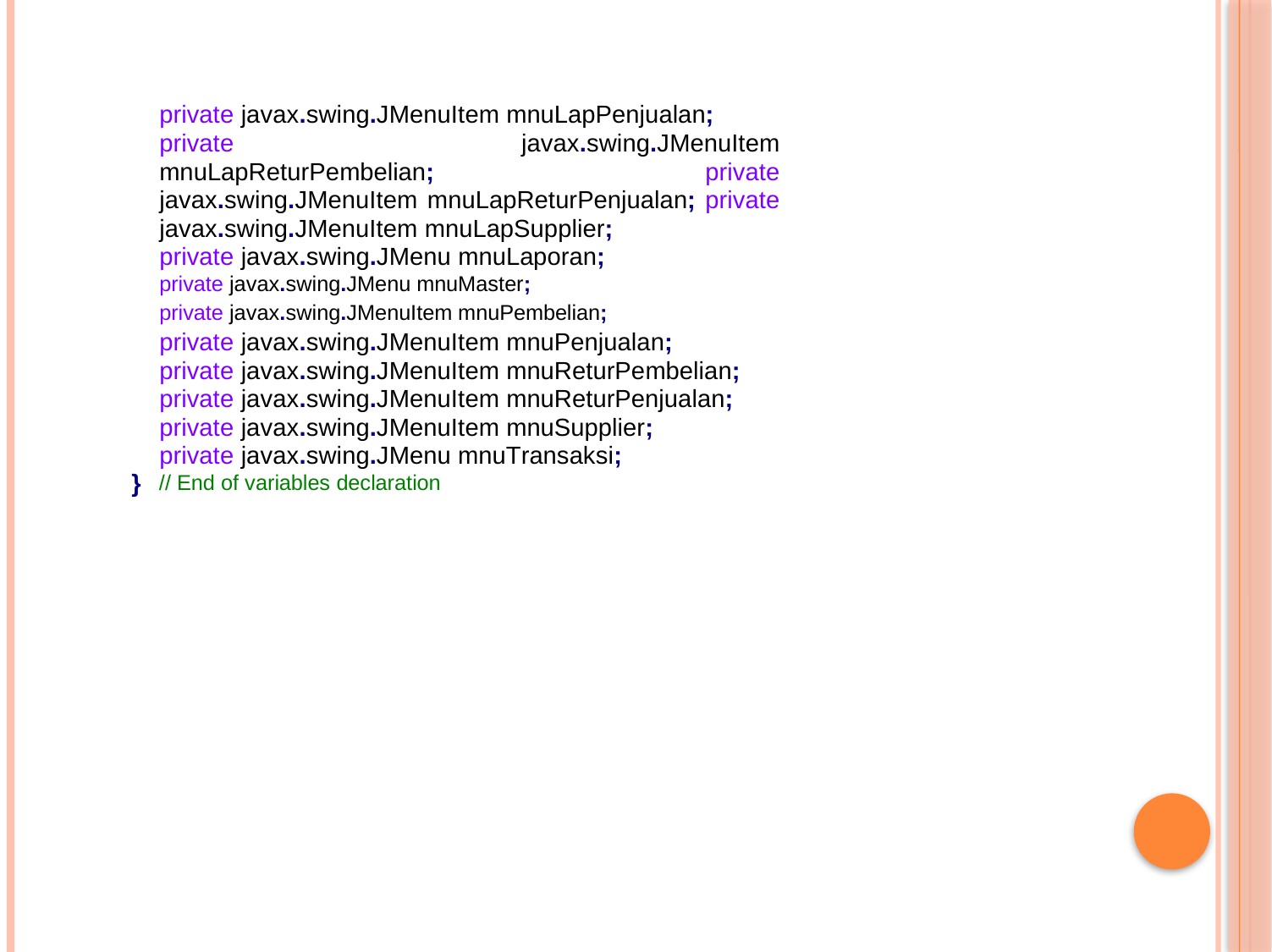

private javax.swing.JMenuItem mnuLapPenjualan;
private javax.swing.JMenuItem mnuLapReturPembelian; private javax.swing.JMenuItem mnuLapReturPenjualan; private javax.swing.JMenuItem mnuLapSupplier;
private javax.swing.JMenu mnuLaporan;
private javax.swing.JMenu mnuMaster;
private javax.swing.JMenuItem mnuPembelian;
private javax.swing.JMenuItem mnuPenjualan; private javax.swing.JMenuItem mnuReturPembelian; private javax.swing.JMenuItem mnuReturPenjualan; private javax.swing.JMenuItem mnuSupplier;
private javax.swing.JMenu mnuTransaksi;
// End of variables declaration
}